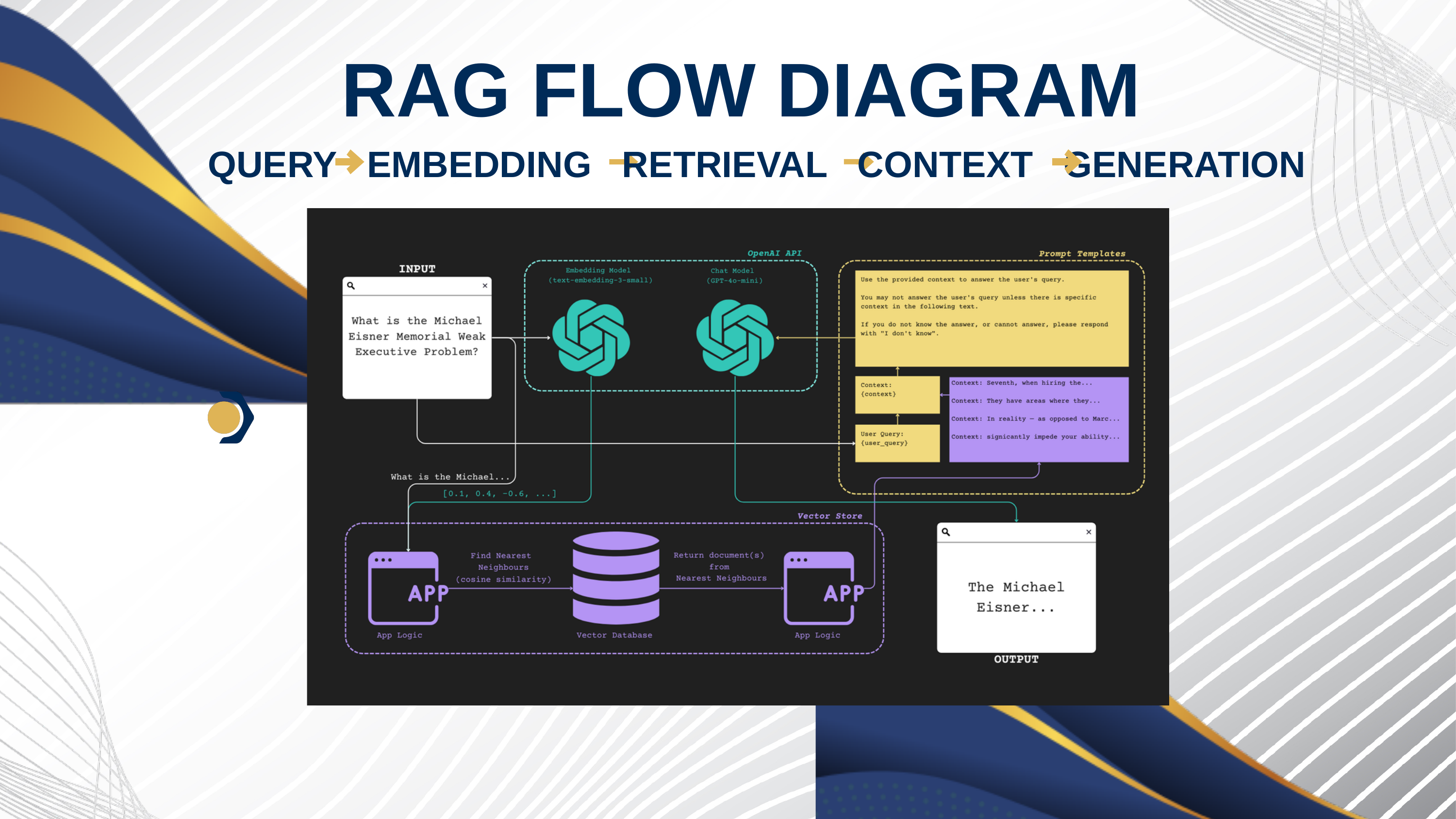

RAG FLOW DIAGRAM
QUERY   EMBEDDING   RETRIEVAL   CONTEXT   GENERATION